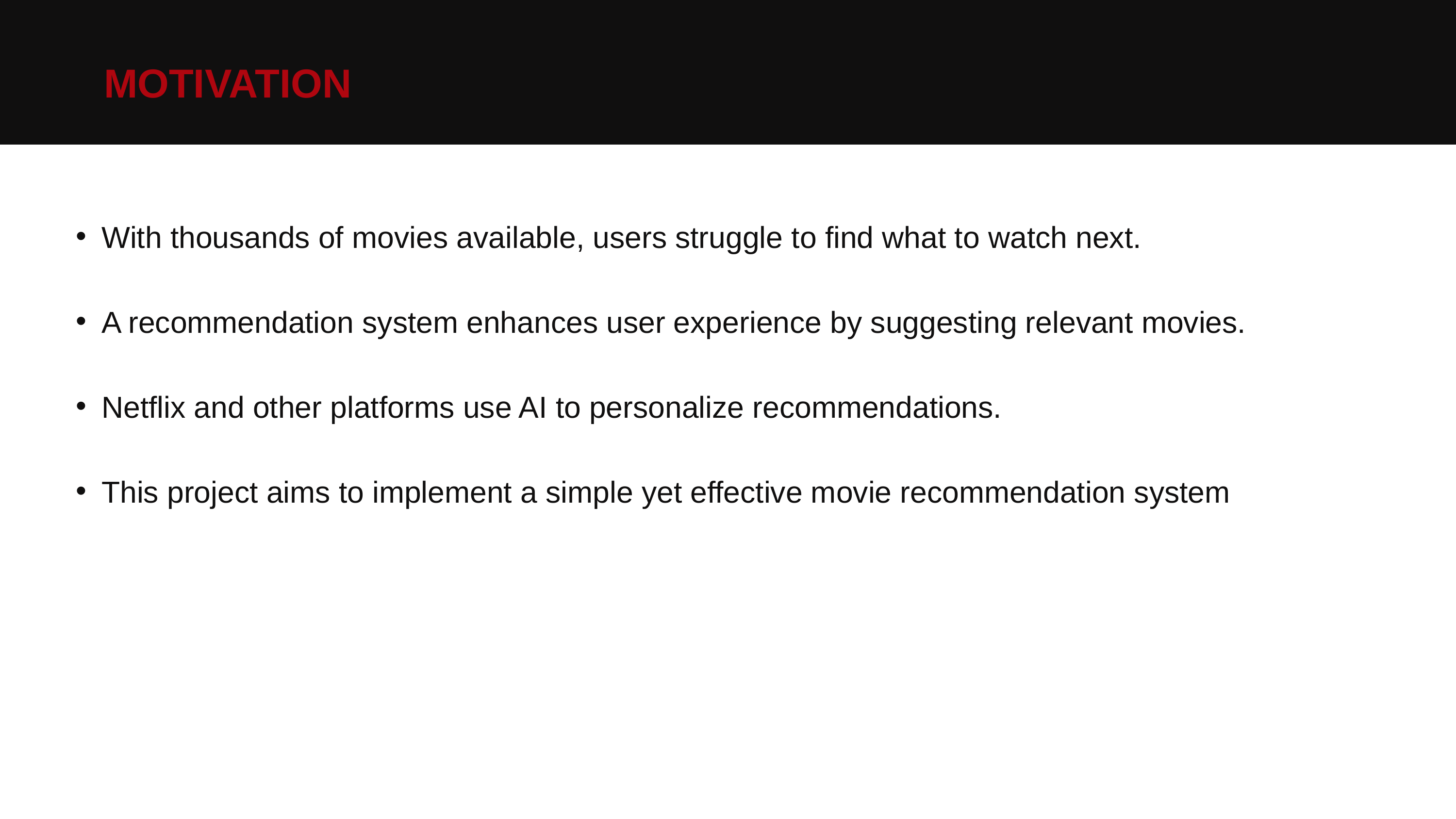

MOTIVATION
With thousands of movies available, users struggle to find what to watch next.

A recommendation system enhances user experience by suggesting relevant movies.

Netflix and other platforms use AI to personalize recommendations.

This project aims to implement a simple yet effective movie recommendation system